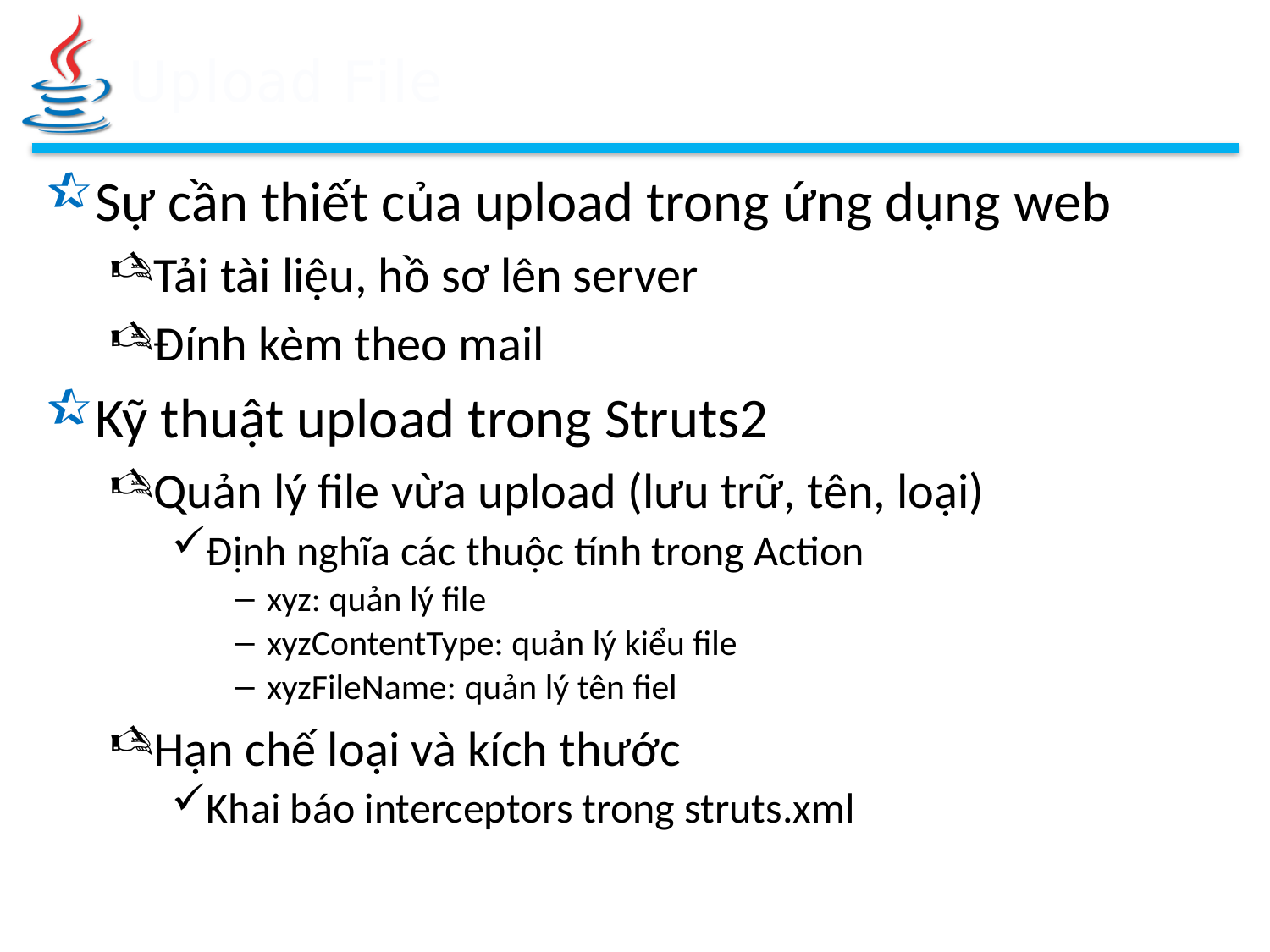

# Upload File
Sự cần thiết của upload trong ứng dụng web
Tải tài liệu, hồ sơ lên server
Đính kèm theo mail
Kỹ thuật upload trong Struts2
Quản lý file vừa upload (lưu trữ, tên, loại)
Định nghĩa các thuộc tính trong Action
xyz: quản lý file
xyzContentType: quản lý kiểu file
xyzFileName: quản lý tên fiel
Hạn chế loại và kích thước
Khai báo interceptors trong struts.xml